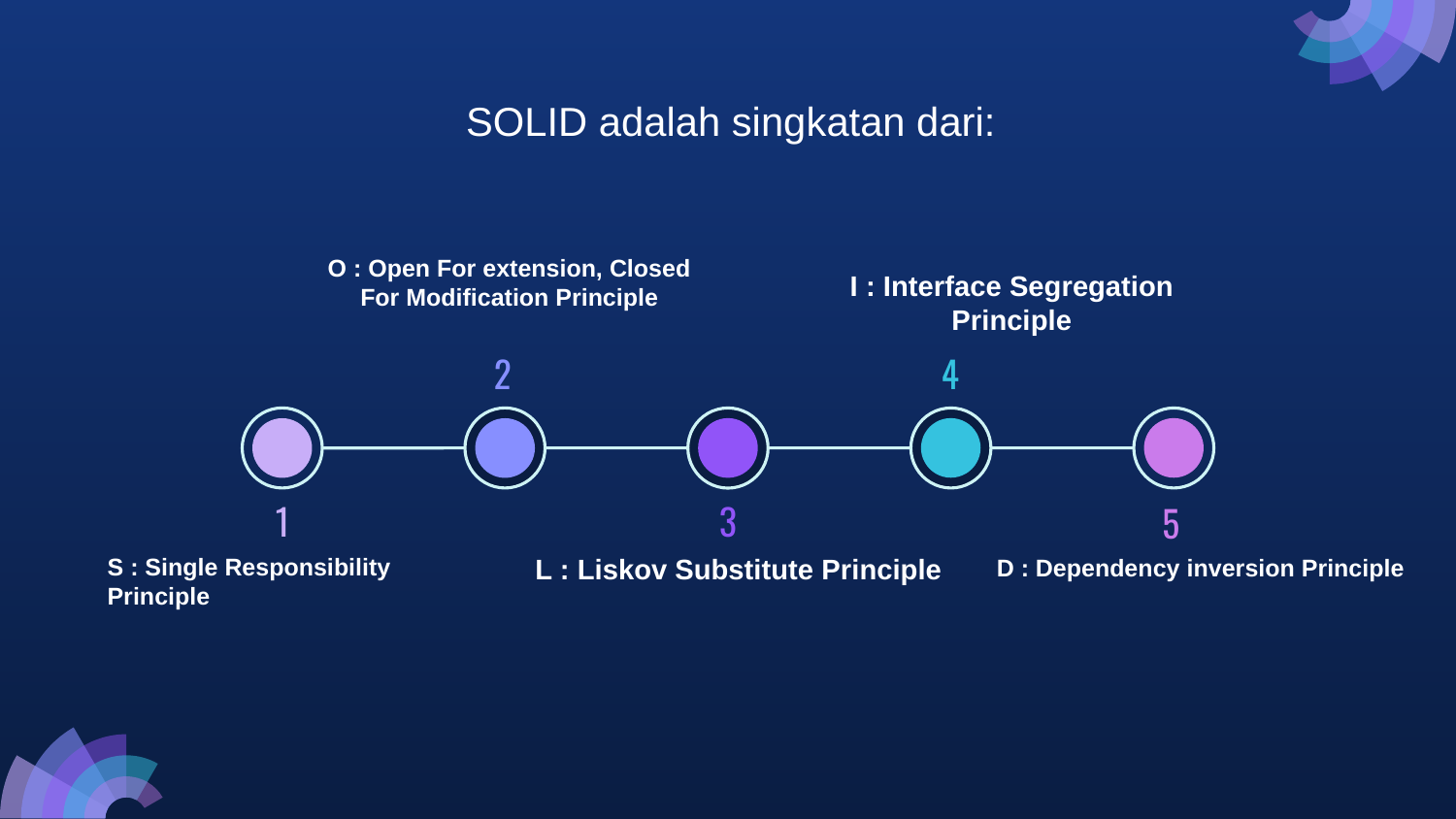

# SOLID adalah singkatan dari:
O : Open For extension, Closed For Modification Principle

I : Interface Segregation Principle

2
4

 1
3
5
L : Liskov Substitute Principle

S : Single Responsibility Principle

D : Dependency inversion Principle